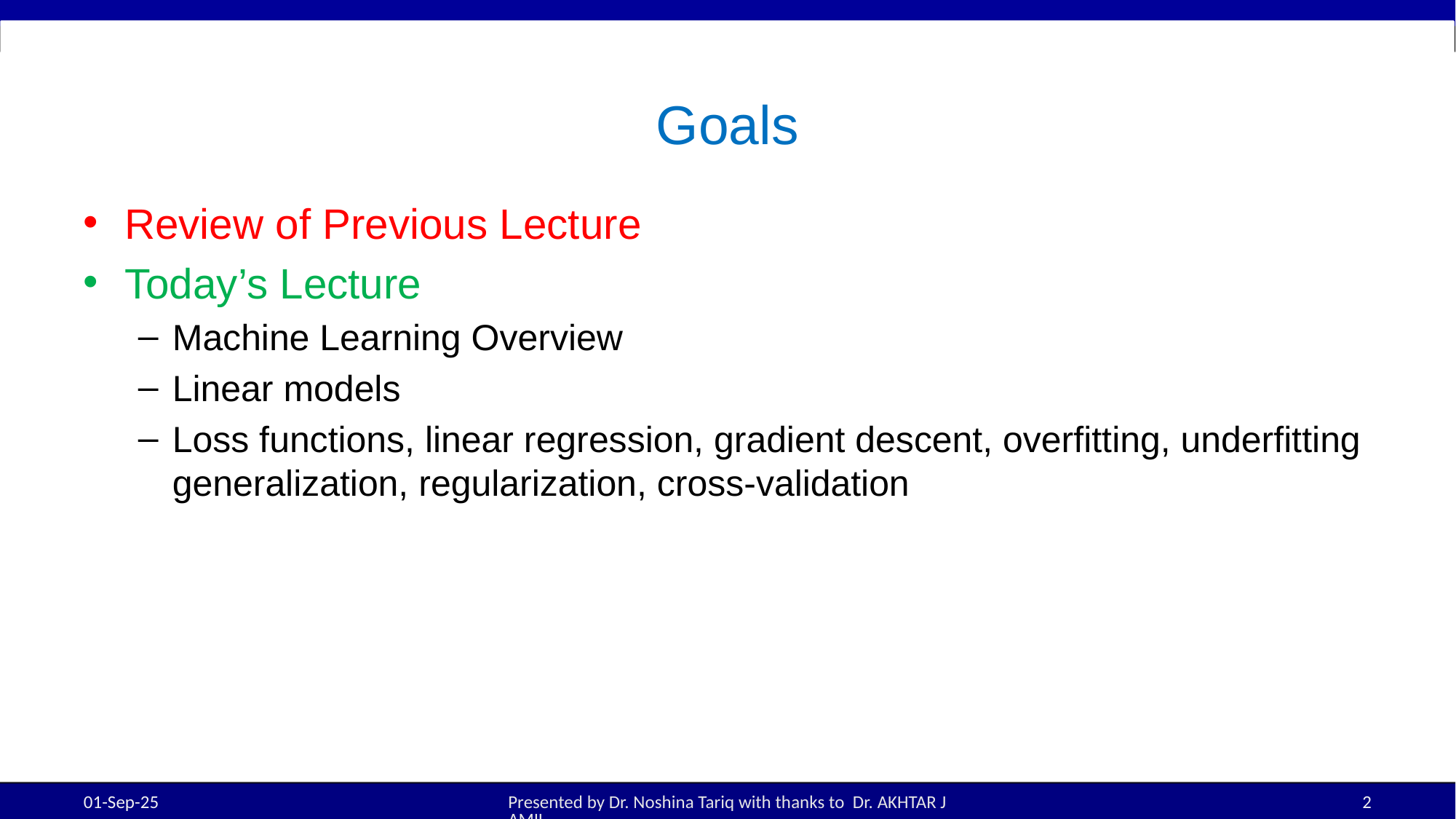

# Goals
Review of Previous Lecture
Today’s Lecture
Machine Learning Overview
Linear models
Loss functions, linear regression, gradient descent, overfitting, underfitting generalization, regularization, cross-validation

01-Sep-25
Presented by Dr. Noshina Tariq with thanks to  Dr. AKHTAR JAMIL
2